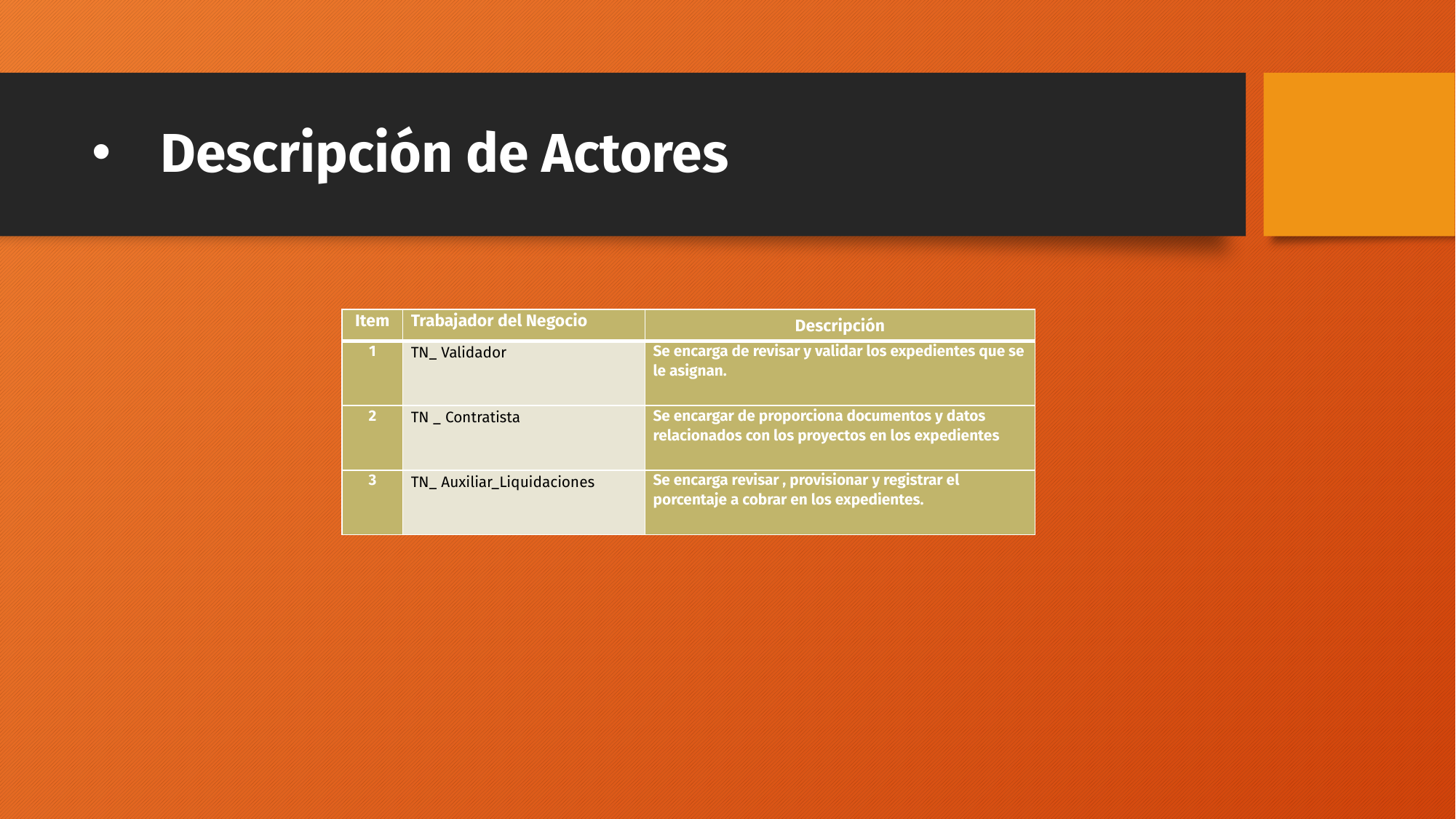

# Descripción de Actores
| Item | Trabajador del Negocio | Descripción |
| --- | --- | --- |
| 1 | TN\_ Validador | Se encarga de revisar y validar los expedientes que se le asignan. |
| 2 | TN \_ Contratista | Se encargar de proporciona documentos y datos relacionados con los proyectos en los expedientes |
| 3 | TN\_ Auxiliar\_Liquidaciones | Se encarga revisar , provisionar y registrar el porcentaje a cobrar en los expedientes. |